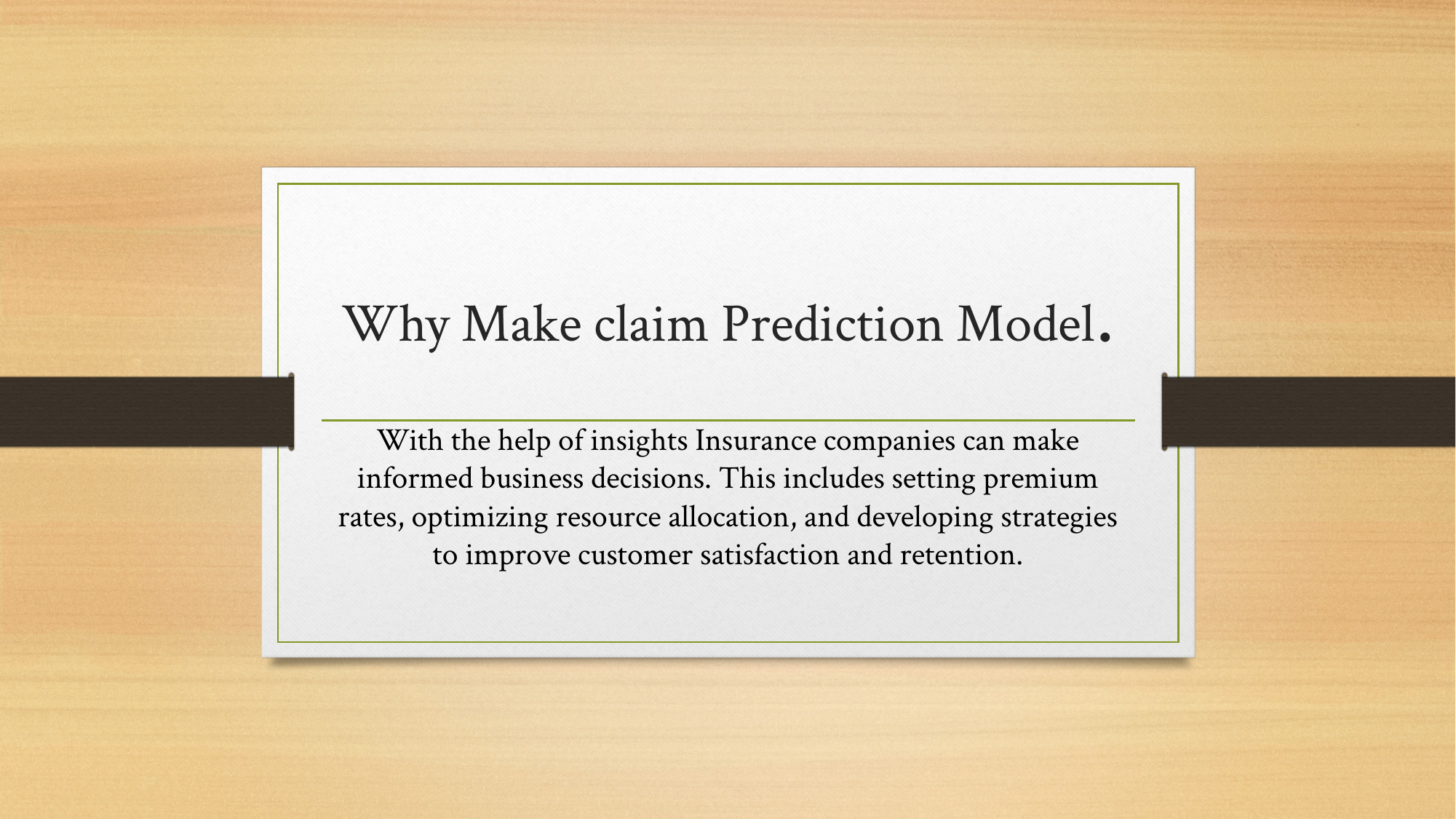

# Why Make claim Prediction Model.
With the help of insights Insurance companies can make informed business decisions. This includes setting premium rates, optimizing resource allocation, and developing strategies to improve customer satisfaction and retention.